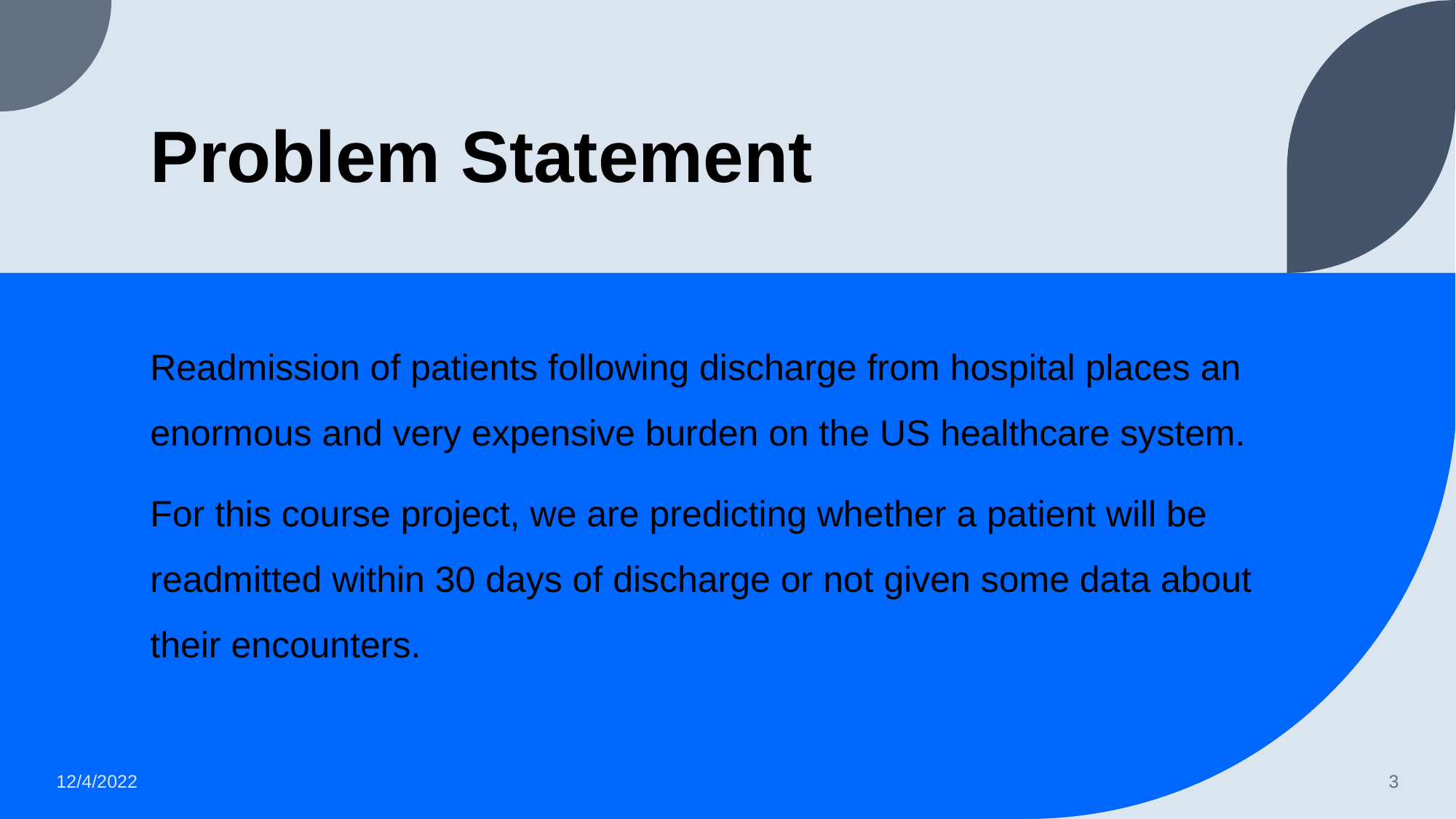

# Problem Statement
Readmission of patients following discharge from hospital places an enormous and very expensive burden on the US healthcare system.
For this course project, we are predicting whether a patient will be readmitted within 30 days of discharge or not given some data about their encounters.
12/4/2022
3